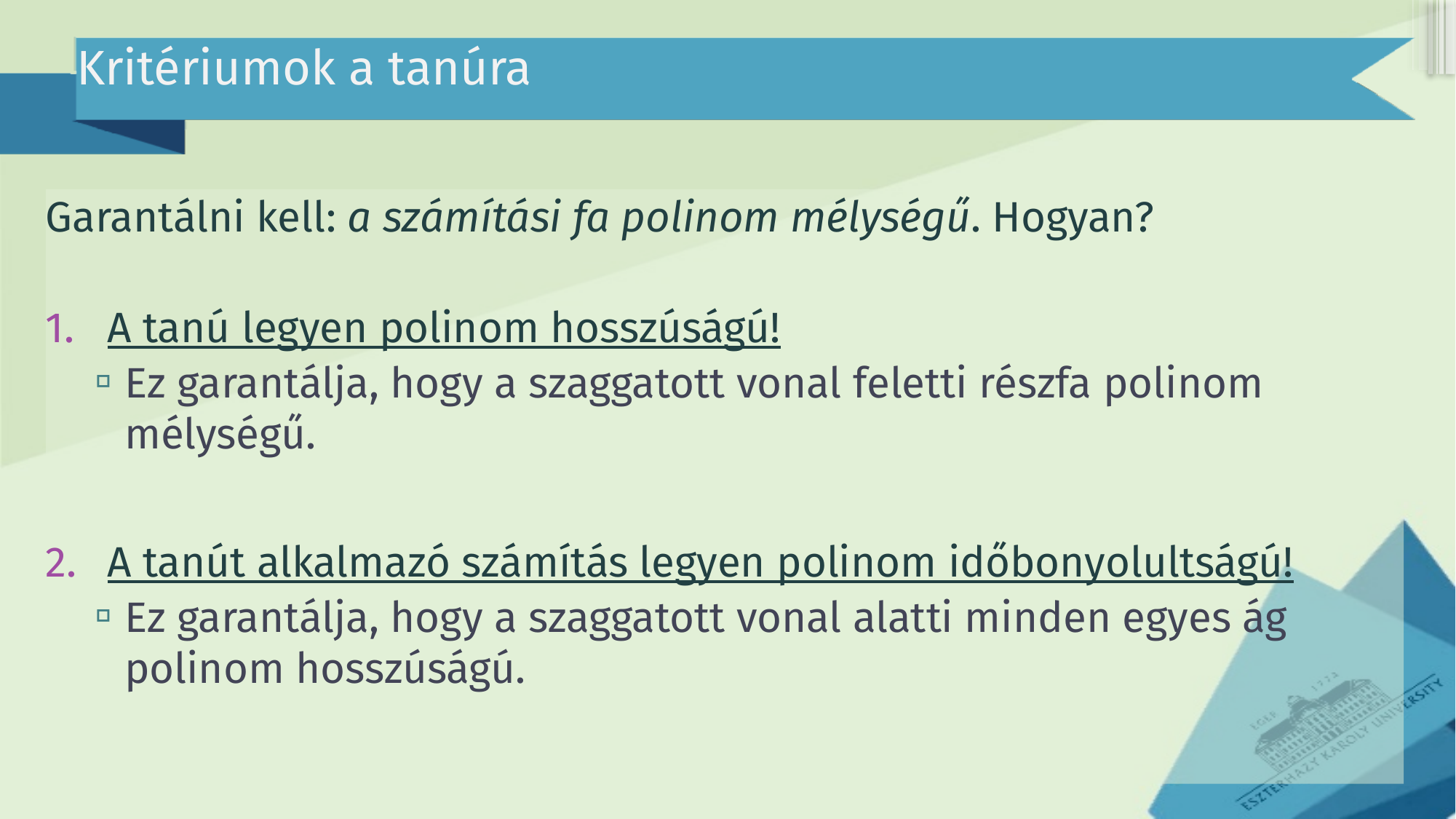

# Kritériumok a tanúra
Garantálni kell: a számítási fa polinom mélységű. Hogyan?

A tanú legyen polinom hosszúságú!
Ez garantálja, hogy a szaggatott vonal feletti részfa polinom mélységű.

A tanút alkalmazó számítás legyen polinom időbonyolultságú!
Ez garantálja, hogy a szaggatott vonal alatti minden egyes ág polinom hosszúságú.